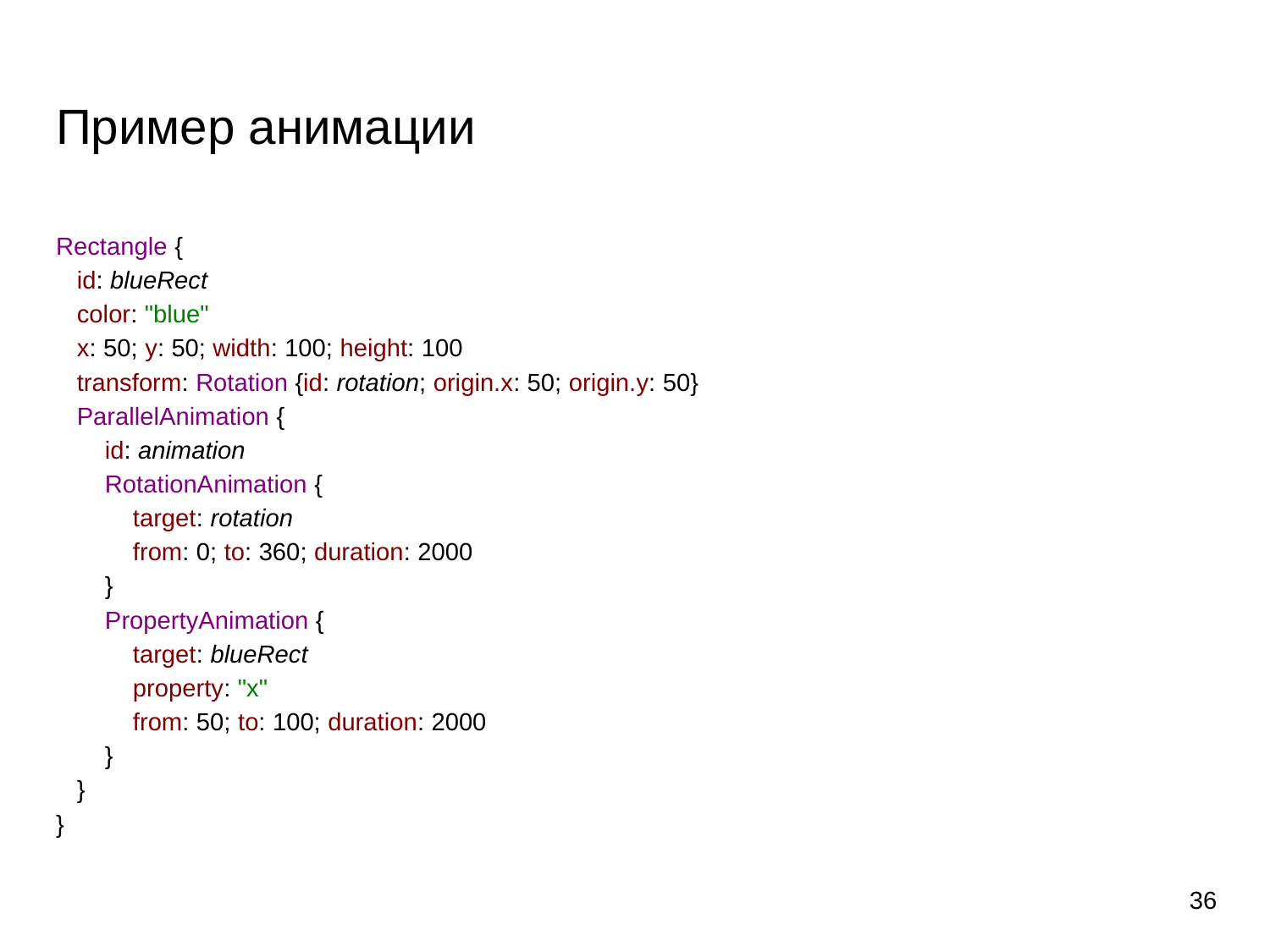

# Пример анимации
Rectangle {
   id: blueRect
   color: "blue"
   x: 50; y: 50; width: 100; height: 100
   transform: Rotation {id: rotation; origin.x: 50; origin.y: 50}
   ParallelAnimation {
       id: animation
       RotationAnimation {
           target: rotation
           from: 0; to: 360; duration: 2000
       }
       PropertyAnimation {
           target: blueRect
           property: "x"
           from: 50; to: 100; duration: 2000
       }
   }
}

36